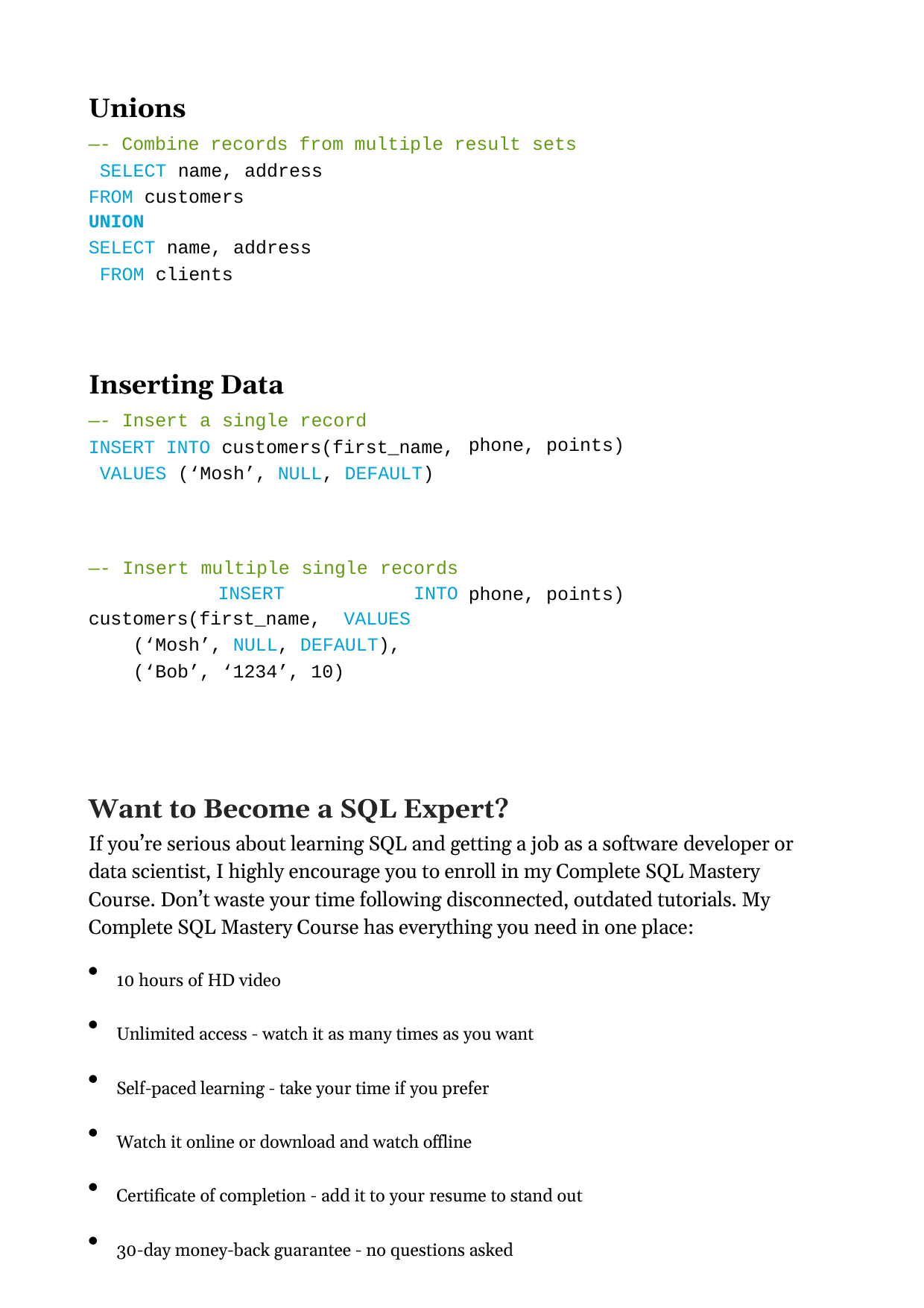

Unions
—- Combine records from multiple result sets  SELECT name, address
FROM customers
UNION
SELECT name, address  FROM clients
Inserting Data
—- Insert a single record
INSERT INTO customers(first_name,  VALUES (‘Mosh’, NULL, DEFAULT)
phone, points)
—- Insert multiple single records  INSERT INTO customers(first_name,  VALUES
(‘Mosh’, NULL, DEFAULT),
(‘Bob’, ‘1234’, 10)
phone, points)
Want to Become a SQL Expert?
If you’re serious about learning SQL and getting a job as a software developer or  data scientist, I highly encourage you to enroll in my Complete SQL Mastery  Course. Don’t waste your time following disconnected, outdated tutorials. My  Complete SQL Mastery Course has everything you need in one place:
10 hours of HD video
Unlimited access - watch it as many times as you want
Self-paced learning - take your time if you prefer
Watch it online or download and watch offline
Certificate of completion - add it to your resume to stand out
30-day money-back guarantee - no questions asked